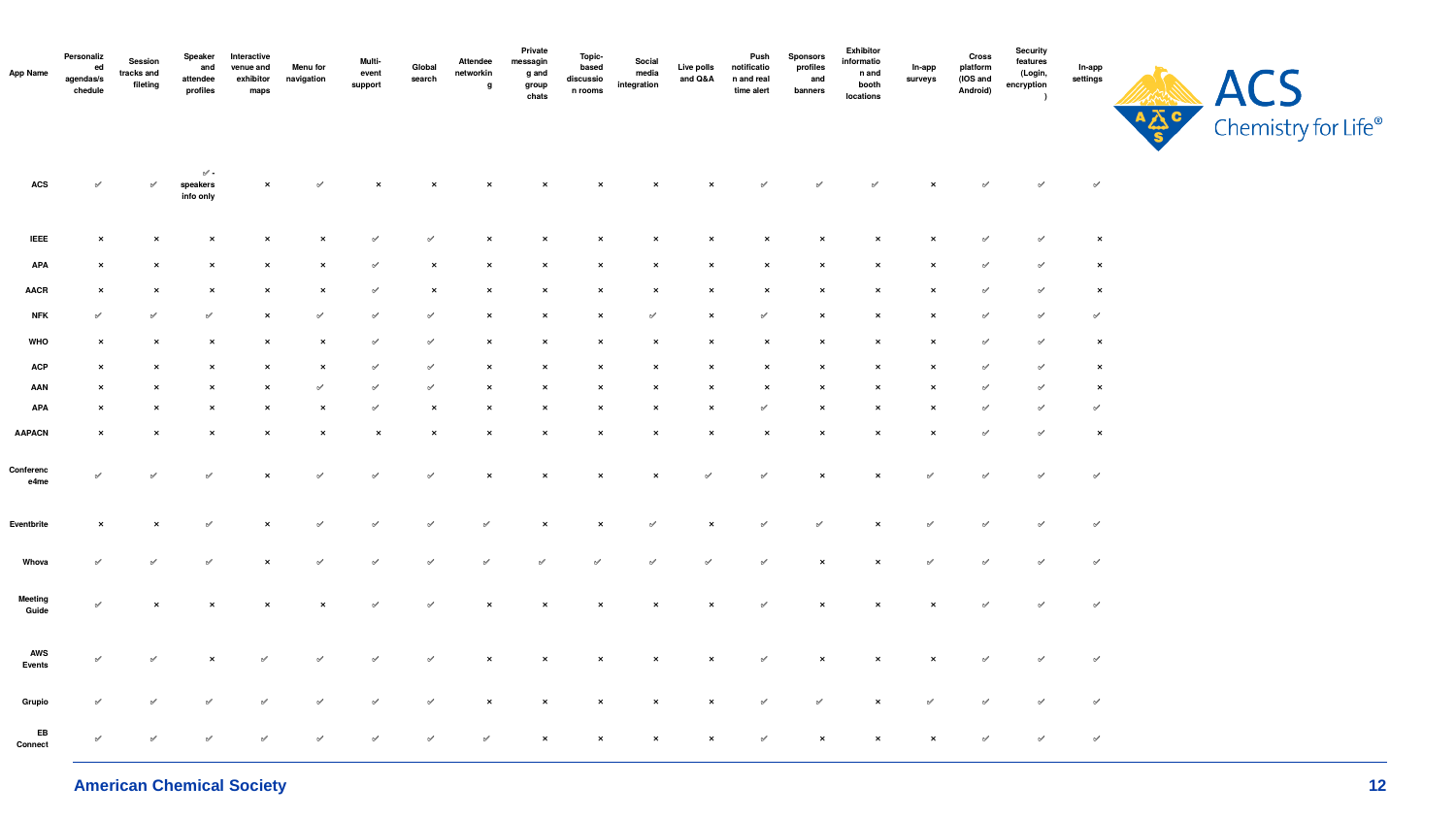

| App Name | Personalized agendas/schedule | Session tracks and fileting | Speaker and attendee profiles | Interactive venue and exhibitor maps | Menu for navigation | Multi-event support | Global search | Attendee networking | Private messaging and group chats | Topic-based discussion rooms | Social media integration | Live polls and Q&A | Push notification and real time alert | Sponsors profiles and banners | Exhibitor information and booth locations | In-app surveys | Cross platform (IOS and Android) | Security features (Login, encryption) | In-app settings |
| --- | --- | --- | --- | --- | --- | --- | --- | --- | --- | --- | --- | --- | --- | --- | --- | --- | --- | --- | --- |
| ACS | ✅ | ✅ | ✅ - speakers info only | ❌ | ✅ | ❌ | ❌ | ❌ | ❌ | ❌ | ❌ | ❌ | ✅ | ✅ | ✅ | ❌ | ✅ | ✅ | ✅ |
| IEEE | ❌ | ❌ | ❌ | ❌ | ❌ | ✅ | ✅ | ❌ | ❌ | ❌ | ❌ | ❌ | ❌ | ❌ | ❌ | ❌ | ✅ | ✅ | ❌ |
| APA | ❌ | ❌ | ❌ | ❌ | ❌ | ✅ | ❌ | ❌ | ❌ | ❌ | ❌ | ❌ | ❌ | ❌ | ❌ | ❌ | ✅ | ✅ | ❌ |
| AACR | ❌ | ❌ | ❌ | ❌ | ❌ | ✅ | ❌ | ❌ | ❌ | ❌ | ❌ | ❌ | ❌ | ❌ | ❌ | ❌ | ✅ | ✅ | ❌ |
| NFK | ✅ | ✅ | ✅ | ❌ | ✅ | ✅ | ✅ | ❌ | ❌ | ❌ | ✅ | ❌ | ✅ | ❌ | ❌ | ❌ | ✅ | ✅ | ✅ |
| WHO | ❌ | ❌ | ❌ | ❌ | ❌ | ✅ | ✅ | ❌ | ❌ | ❌ | ❌ | ❌ | ❌ | ❌ | ❌ | ❌ | ✅ | ✅ | ❌ |
| ACP | ❌ | ❌ | ❌ | ❌ | ❌ | ✅ | ✅ | ❌ | ❌ | ❌ | ❌ | ❌ | ❌ | ❌ | ❌ | ❌ | ✅ | ✅ | ❌ |
| AAN | ❌ | ❌ | ❌ | ❌ | ✅ | ✅ | ✅ | ❌ | ❌ | ❌ | ❌ | ❌ | ❌ | ❌ | ❌ | ❌ | ✅ | ✅ | ❌ |
| APA | ❌ | ❌ | ❌ | ❌ | ❌ | ✅ | ❌ | ❌ | ❌ | ❌ | ❌ | ❌ | ✅ | ❌ | ❌ | ❌ | ✅ | ✅ | ✅ |
| AAPACN | ❌ | ❌ | ❌ | ❌ | ❌ | ❌ | ❌ | ❌ | ❌ | ❌ | ❌ | ❌ | ❌ | ❌ | ❌ | ❌ | ✅ | ✅ | ❌ |
| Conference4me | ✅ | ✅ | ✅ | ❌ | ✅ | ✅ | ✅ | ❌ | ❌ | ❌ | ❌ | ✅ | ✅ | ❌ | ❌ | ✅ | ✅ | ✅ | ✅ |
| Eventbrite | ❌ | ❌ | ✅ | ❌ | ✅ | ✅ | ✅ | ✅ | ❌ | ❌ | ✅ | ❌ | ✅ | ✅ | ❌ | ✅ | ✅ | ✅ | ✅ |
| Whova | ✅ | ✅ | ✅ | ❌ | ✅ | ✅ | ✅ | ✅ | ✅ | ✅ | ✅ | ✅ | ✅ | ❌ | ❌ | ✅ | ✅ | ✅ | ✅ |
| Meeting Guide | ✅ | ❌ | ❌ | ❌ | ❌ | ✅ | ✅ | ❌ | ❌ | ❌ | ❌ | ❌ | ✅ | ❌ | ❌ | ❌ | ✅ | ✅ | ✅ |
| AWS Events | ✅ | ✅ | ❌ | ✅ | ✅ | ✅ | ✅ | ❌ | ❌ | ❌ | ❌ | ❌ | ✅ | ❌ | ❌ | ❌ | ✅ | ✅ | ✅ |
| Grupio | ✅ | ✅ | ✅ | ✅ | ✅ | ✅ | ✅ | ❌ | ❌ | ❌ | ❌ | ❌ | ✅ | ✅ | ❌ | ✅ | ✅ | ✅ | ✅ |
| EB Connect | ✅ | ✅ | ✅ | ✅ | ✅ | ✅ | ✅ | ✅ | ❌ | ❌ | ❌ | ❌ | ✅ | ❌ | ❌ | ❌ | ✅ | ✅ | ✅ |